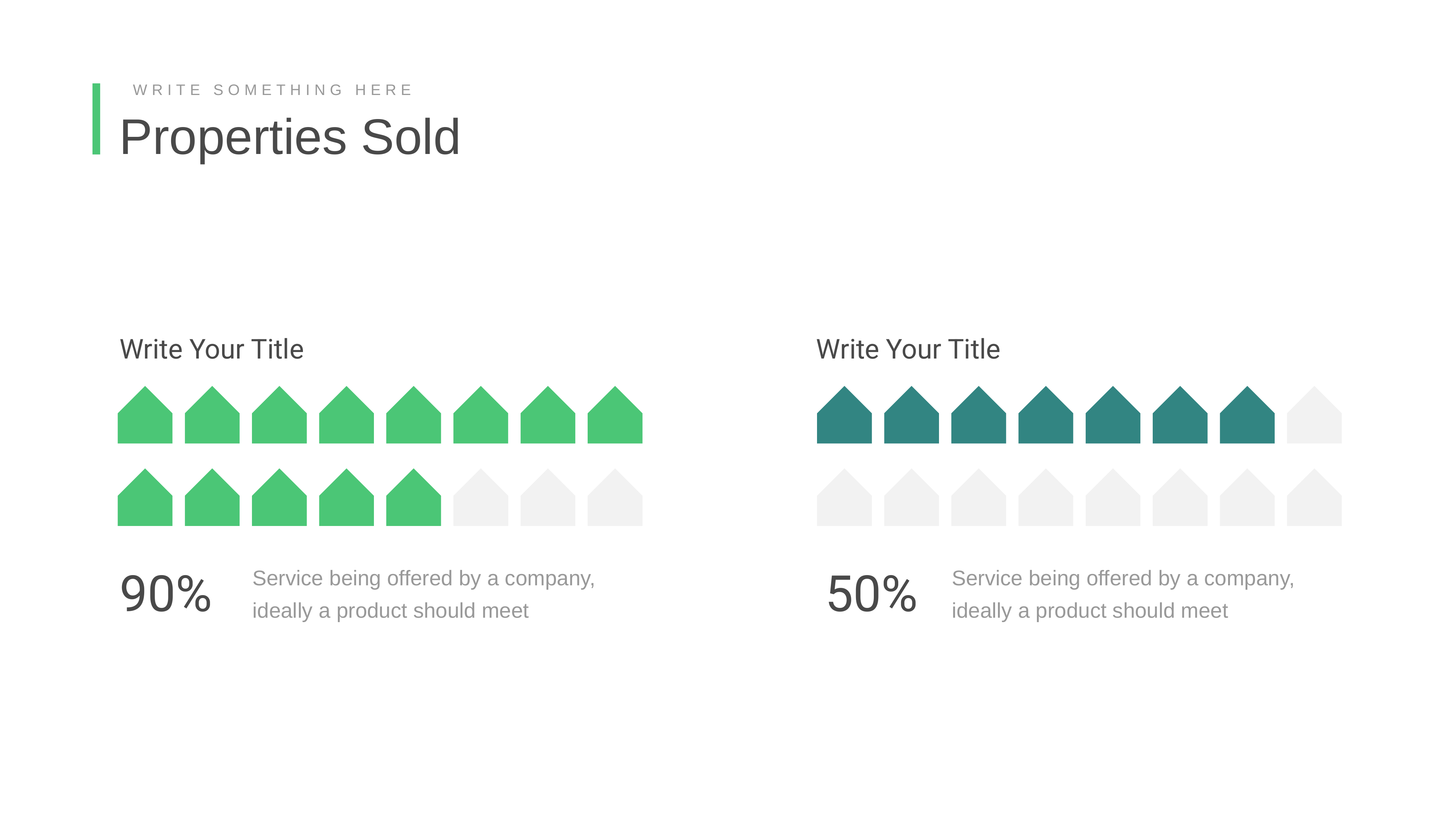

WRITE SOMETHING HERE
Properties Sold

Write Your Title
Write Your Title

Service being offered by a company, ideally a product should meet
Service being offered by a company, ideally a product should meet
90%
50%